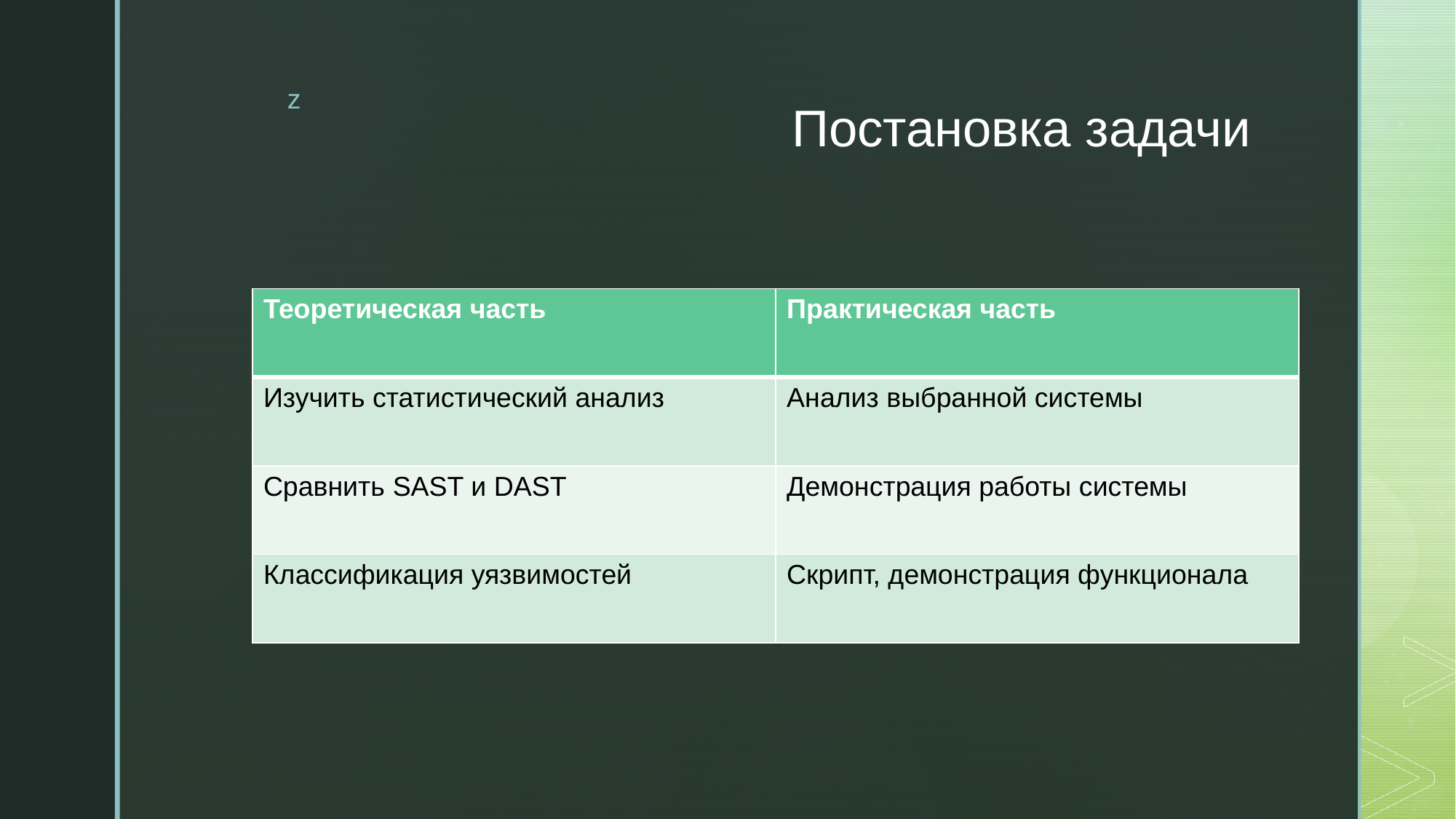

# Постановка задачи
| Теоретическая часть | Практическая часть |
| --- | --- |
| Изучить статистический анализ | Анализ выбранной системы |
| Сравнить SAST и DAST | Демонстрация работы системы |
| Классификация уязвимостей | Скрипт, демонстрация функционала |